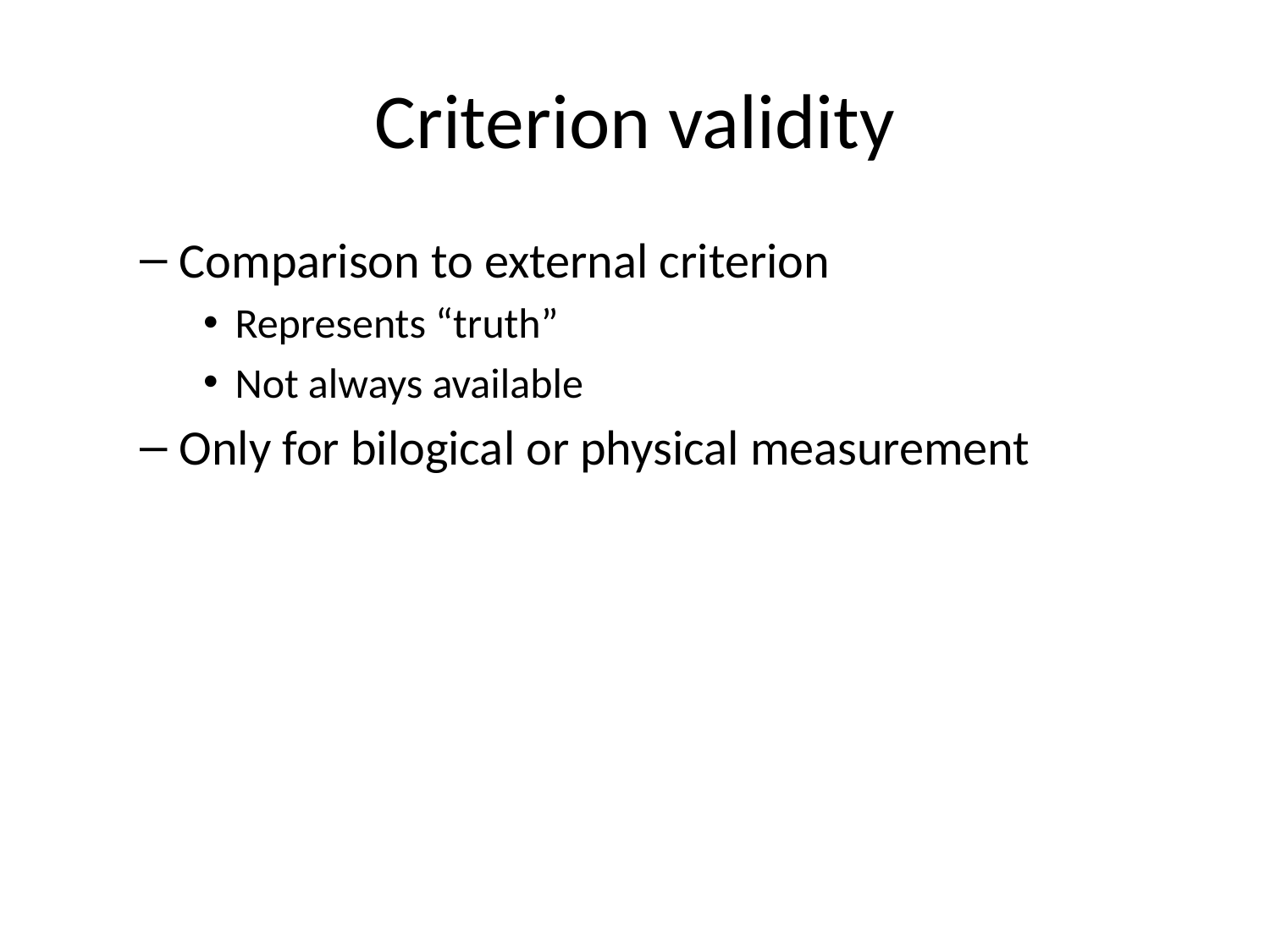

# Criterion validity
Comparison to external criterion
Represents “truth”
Not always available
Only for bilogical or physical measurement